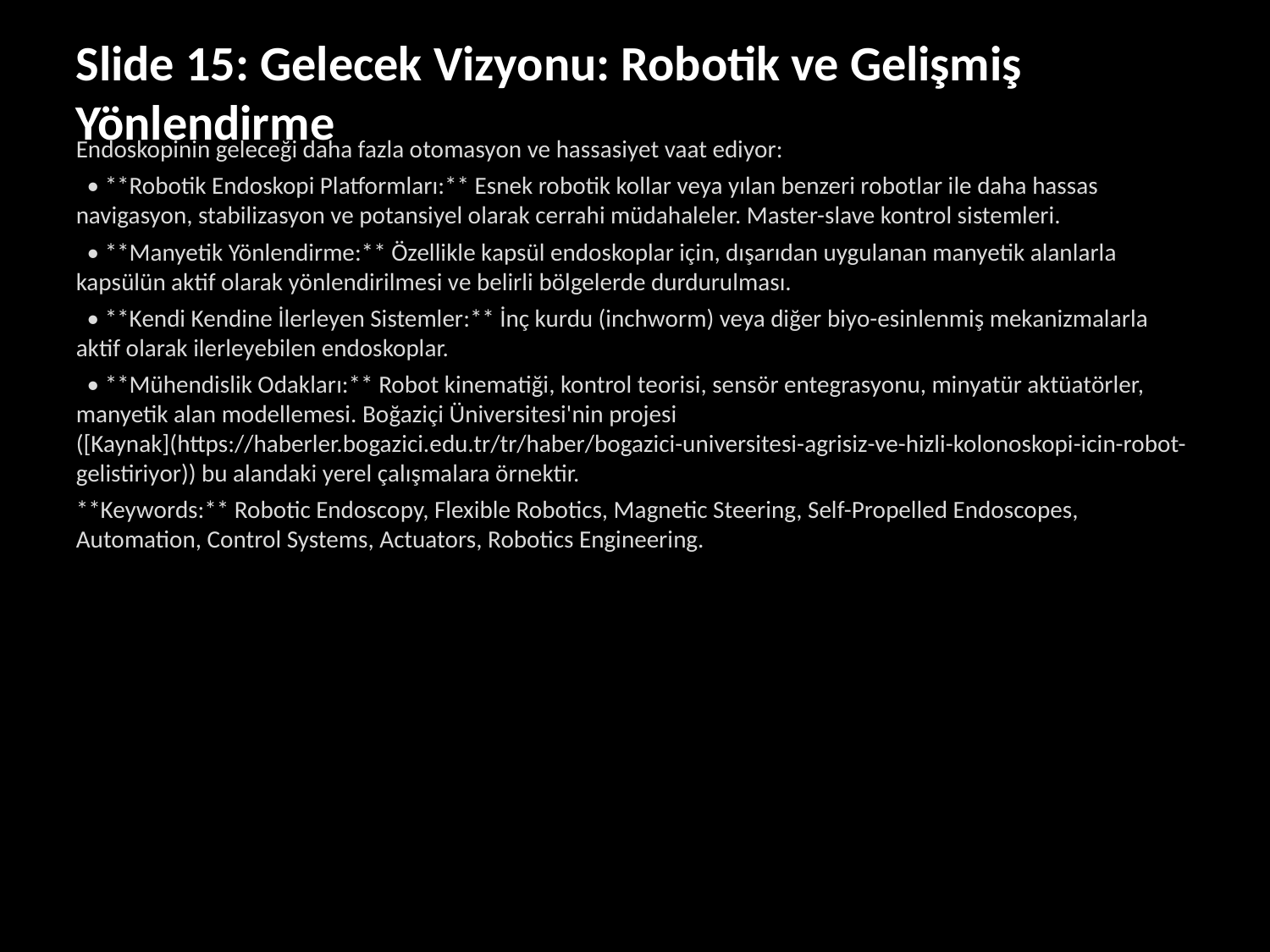

Slide 15: Gelecek Vizyonu: Robotik ve Gelişmiş Yönlendirme
Endoskopinin geleceği daha fazla otomasyon ve hassasiyet vaat ediyor:
  • **Robotik Endoskopi Platformları:** Esnek robotik kollar veya yılan benzeri robotlar ile daha hassas navigasyon, stabilizasyon ve potansiyel olarak cerrahi müdahaleler. Master-slave kontrol sistemleri.
  • **Manyetik Yönlendirme:** Özellikle kapsül endoskoplar için, dışarıdan uygulanan manyetik alanlarla kapsülün aktif olarak yönlendirilmesi ve belirli bölgelerde durdurulması.
  • **Kendi Kendine İlerleyen Sistemler:** İnç kurdu (inchworm) veya diğer biyo-esinlenmiş mekanizmalarla aktif olarak ilerleyebilen endoskoplar.
  • **Mühendislik Odakları:** Robot kinematiği, kontrol teorisi, sensör entegrasyonu, minyatür aktüatörler, manyetik alan modellemesi. Boğaziçi Üniversitesi'nin projesi ([Kaynak](https://haberler.bogazici.edu.tr/tr/haber/bogazici-universitesi-agrisiz-ve-hizli-kolonoskopi-icin-robot-gelistiriyor)) bu alandaki yerel çalışmalara örnektir.
**Keywords:** Robotic Endoscopy, Flexible Robotics, Magnetic Steering, Self-Propelled Endoscopes, Automation, Control Systems, Actuators, Robotics Engineering.